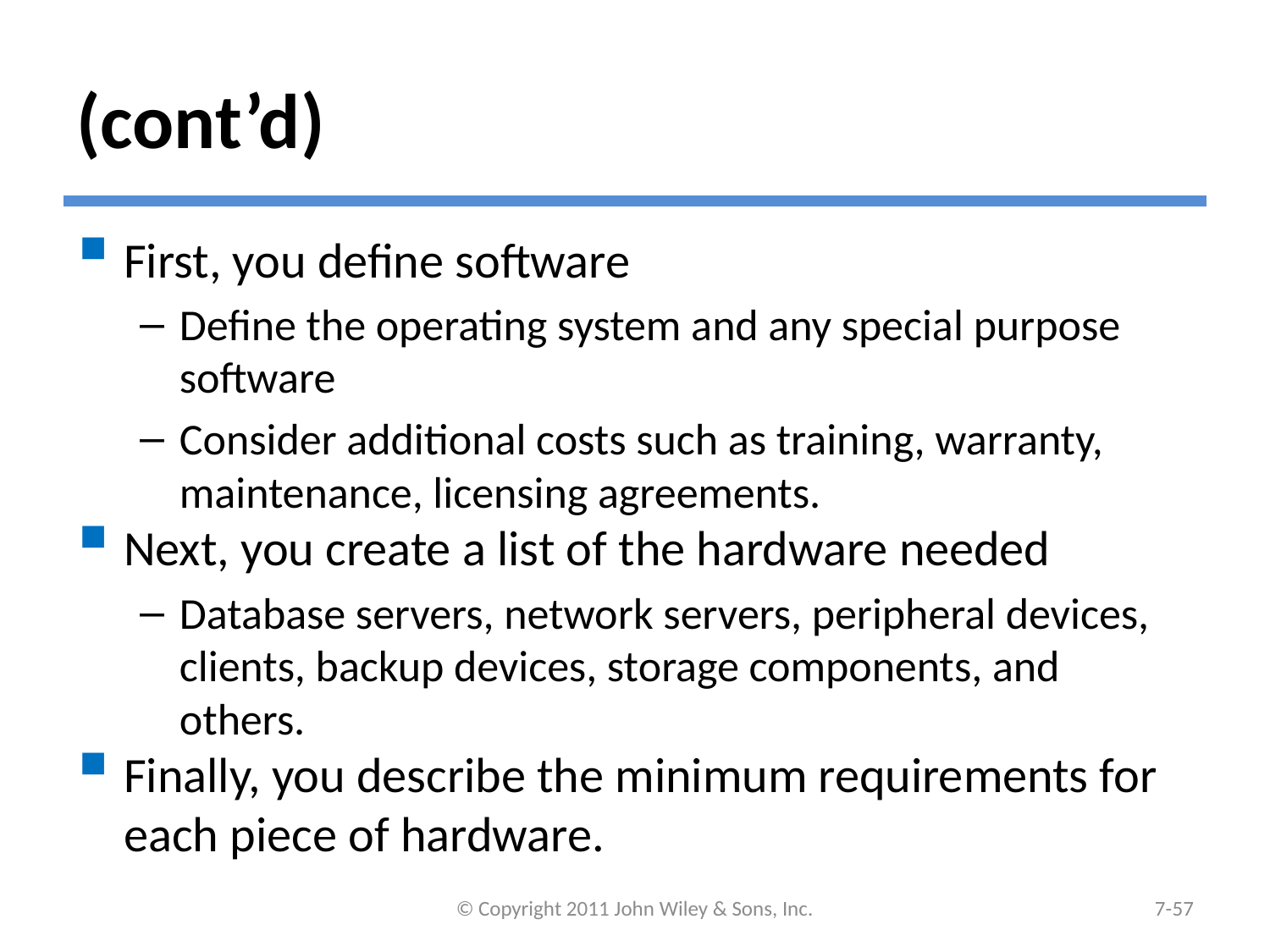

# (cont’d)
First, you define software
Define the operating system and any special purpose software
Consider additional costs such as training, warranty, maintenance, licensing agreements.
Next, you create a list of the hardware needed
Database servers, network servers, peripheral devices, clients, backup devices, storage components, and others.
Finally, you describe the minimum requirements for each piece of hardware.

© Copyright 2011 John Wiley & Sons, Inc.
7-57